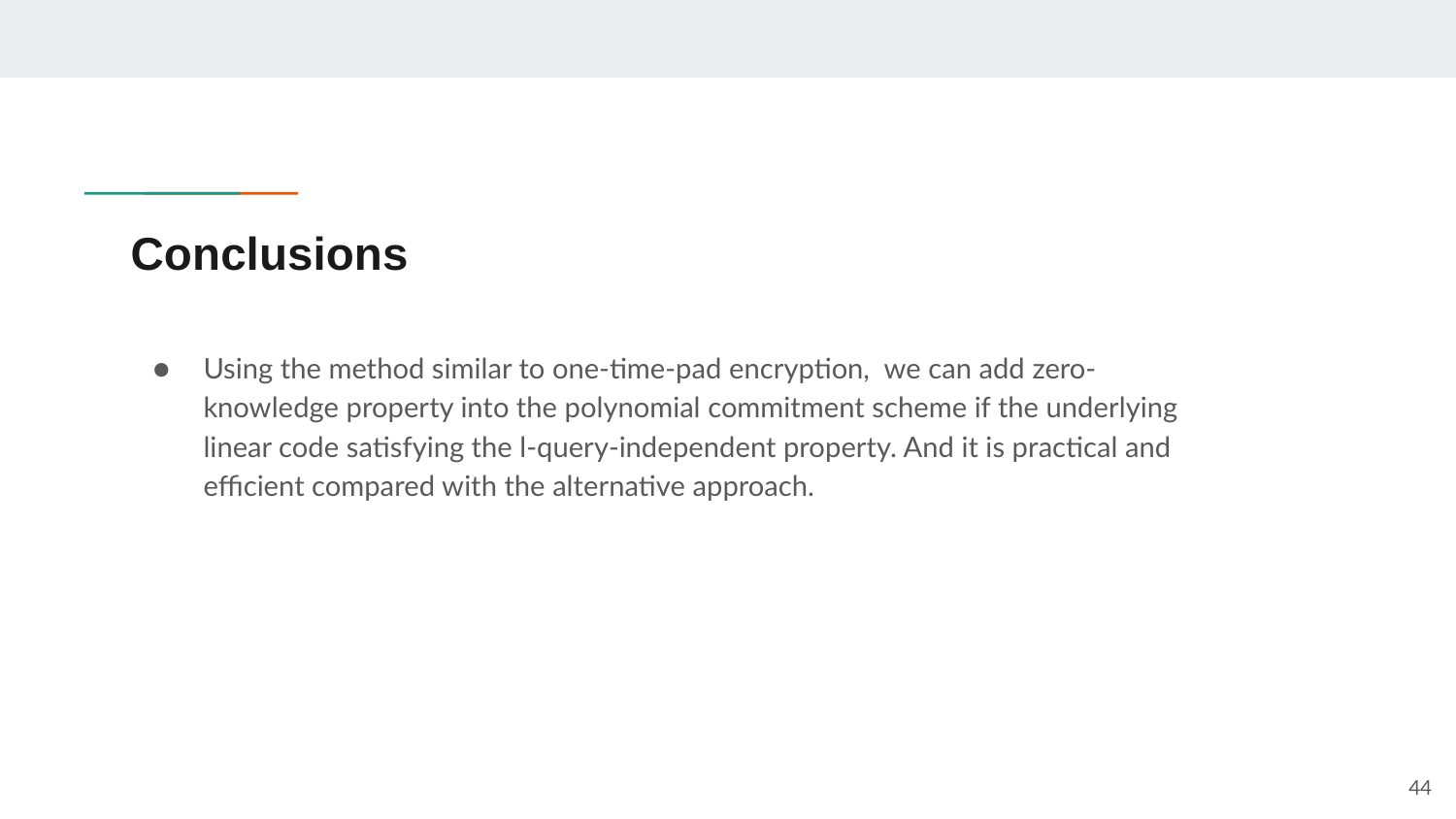

# Conclusions
Using the method similar to one-time-pad encryption,  we can add zero-knowledge property into the polynomial commitment scheme if the underlying linear code satisfying the l-query-independent property. And it is practical and efficient compared with the alternative approach.

44